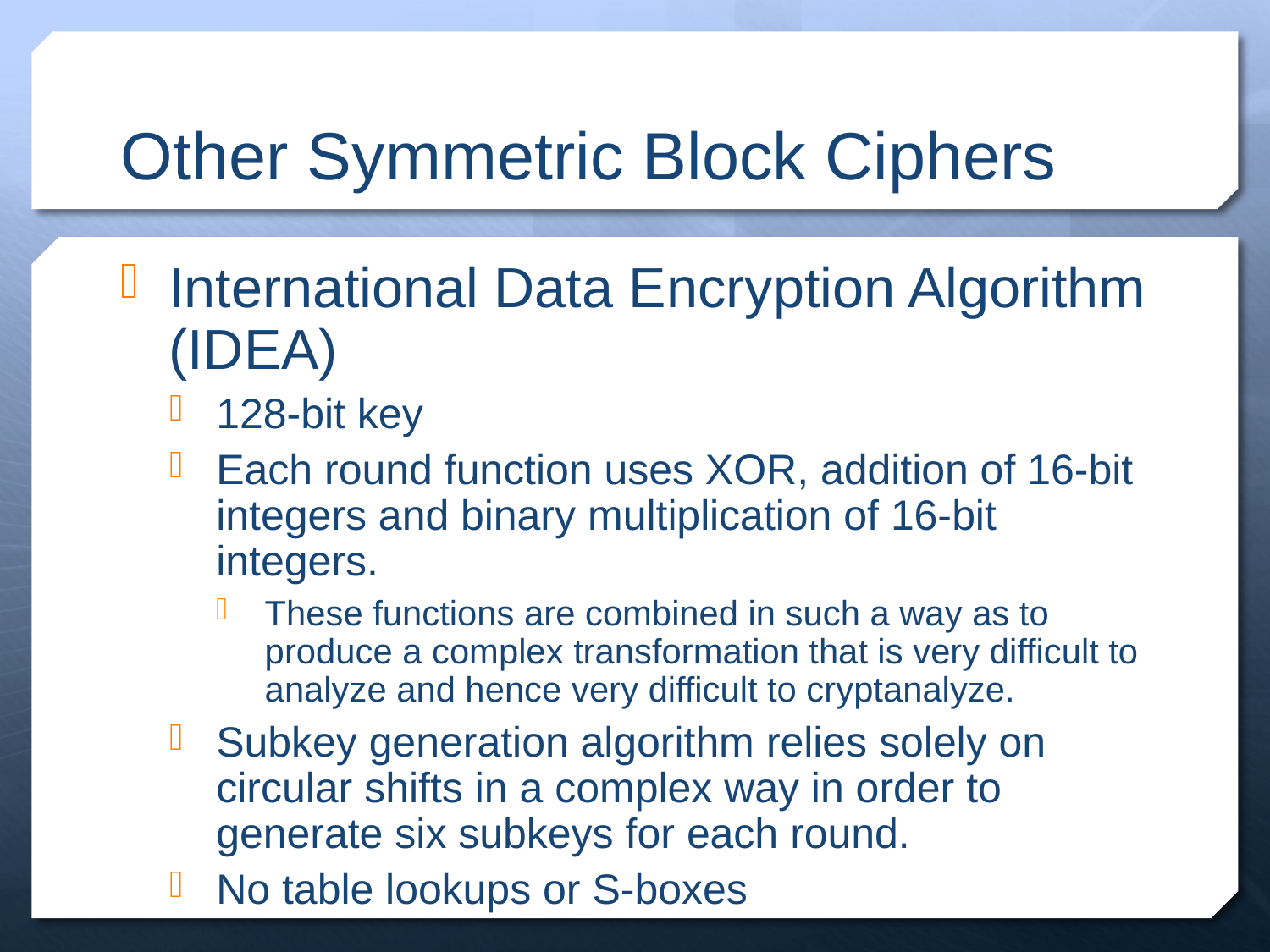

# Other Symmetric Block Ciphers
International Data Encryption Algorithm (IDEA)
128-bit key
Each round function uses XOR, addition of 16-bit integers and binary multiplication of 16-bit integers.
These functions are combined in such a way as to produce a complex transformation that is very difficult to analyze and hence very difficult to cryptanalyze.
Subkey generation algorithm relies solely on circular shifts in a complex way in order to generate six subkeys for each round.
No table lookups or S-boxes